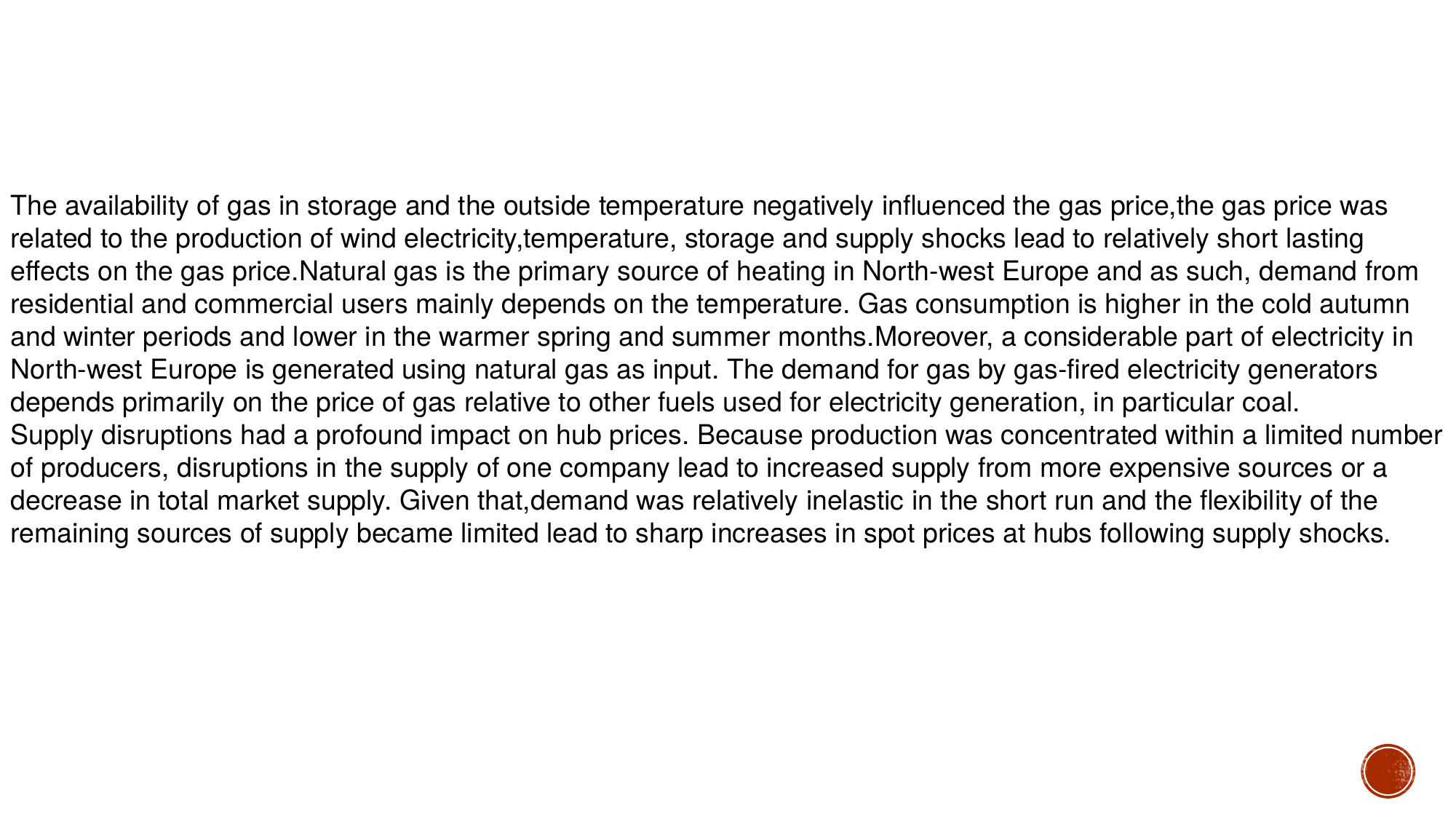

The availability of gas in storage and the outside temperature negatively influenced the gas price,the gas price was related to the production of wind electricity,temperature, storage and supply shocks lead to relatively short lasting effects on the gas price.Natural gas is the primary source of heating in North-west Europe and as such, demand from residential and commercial users mainly depends on the temperature. Gas consumption is higher in the cold autumn and winter periods and lower in the warmer spring and summer months.Moreover, a considerable part of electricity in North-west Europe is generated using natural gas as input. The demand for gas by gas-fired electricity generators depends primarily on the price of gas relative to other fuels used for electricity generation, in particular coal.
Supply disruptions had a profound impact on hub prices. Because production was concentrated within a limited number of producers, disruptions in the supply of one company lead to increased supply from more expensive sources or a decrease in total market supply. Given that,demand was relatively inelastic in the short run and the flexibility of the remaining sources of supply became limited lead to sharp increases in spot prices at hubs following supply shocks.